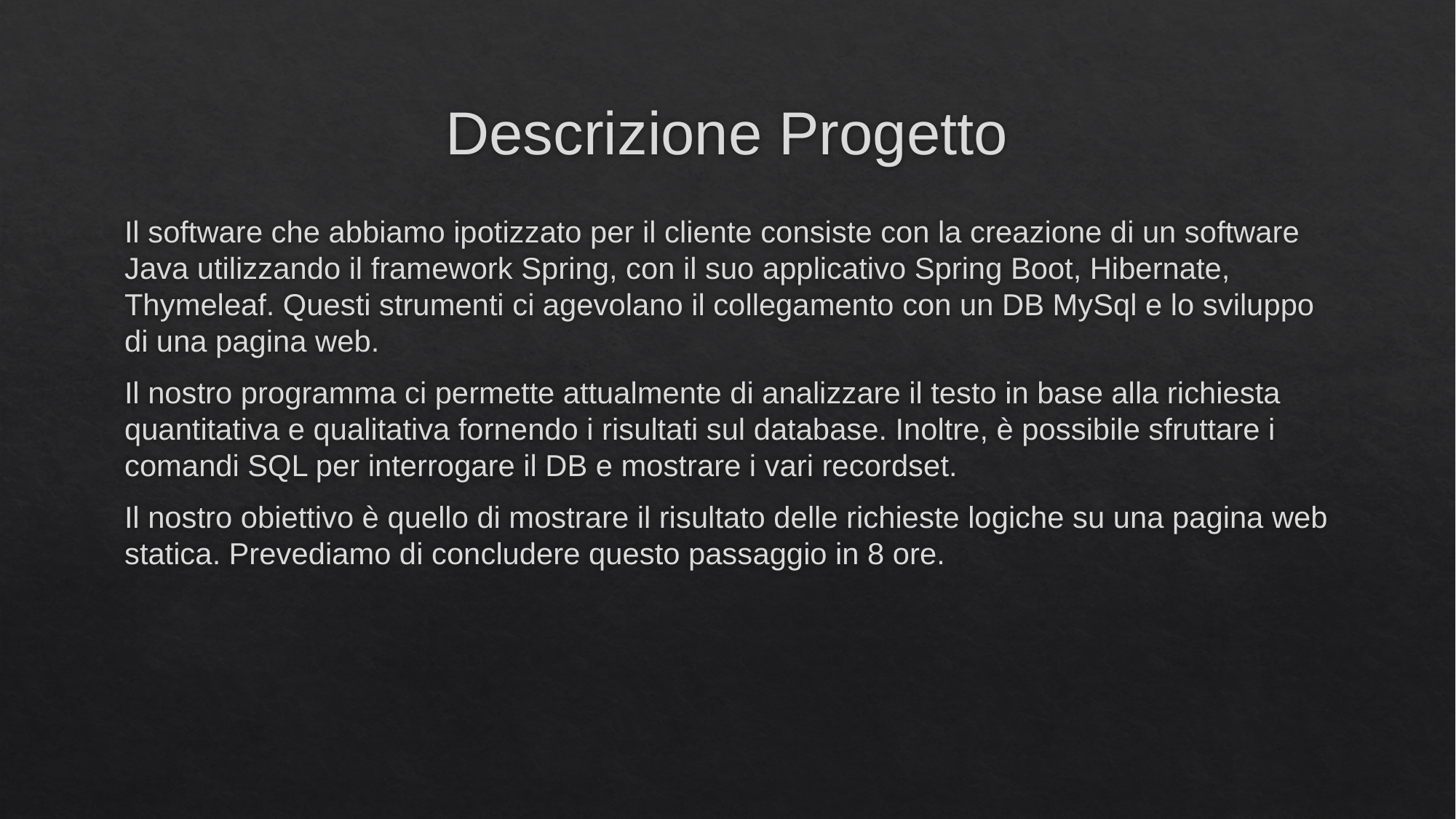

# Descrizione Progetto
Il software che abbiamo ipotizzato per il cliente consiste con la creazione di un software Java utilizzando il framework Spring, con il suo applicativo Spring Boot, Hibernate, Thymeleaf. Questi strumenti ci agevolano il collegamento con un DB MySql e lo sviluppo di una pagina web.
Il nostro programma ci permette attualmente di analizzare il testo in base alla richiesta quantitativa e qualitativa fornendo i risultati sul database. Inoltre, è possibile sfruttare i comandi SQL per interrogare il DB e mostrare i vari recordset.
Il nostro obiettivo è quello di mostrare il risultato delle richieste logiche su una pagina web statica. Prevediamo di concludere questo passaggio in 8 ore.